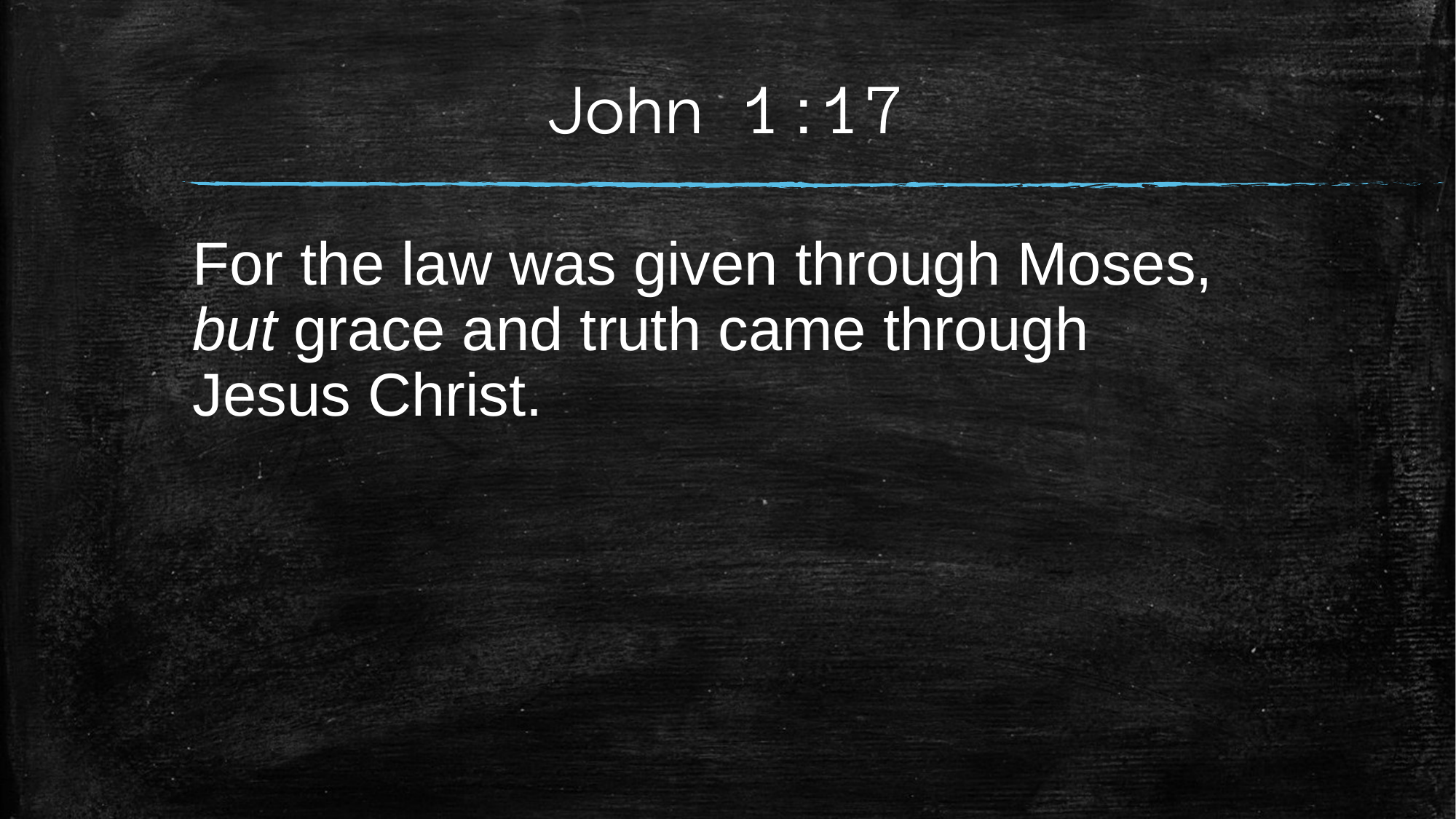

# John 1:17
For the law was given through Moses, but grace and truth came through Jesus Christ.